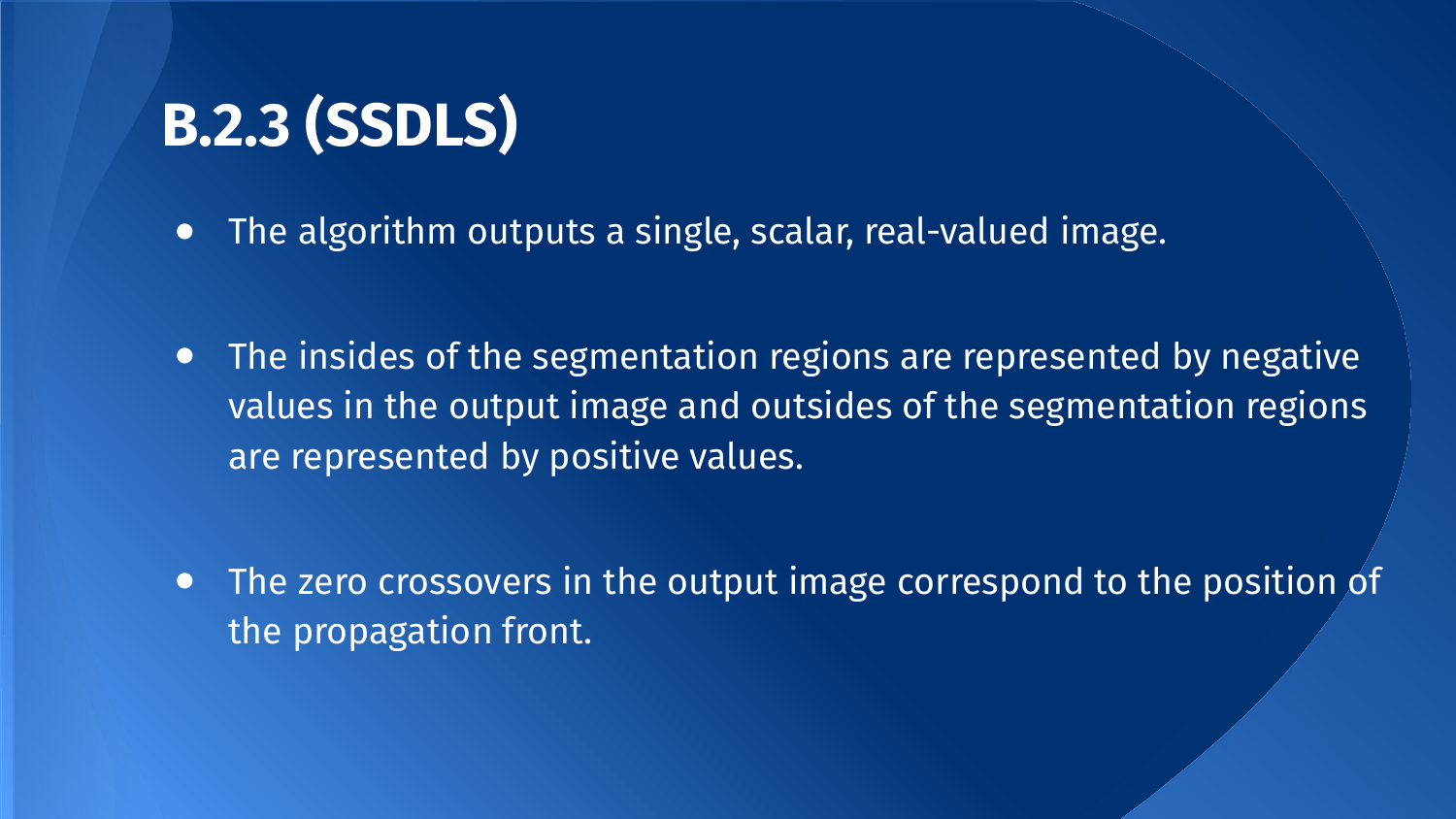

# B.2.3 (SSDLS)
The algorithm outputs a single, scalar, real-valued image.

The insides of the segmentation regions are represented by negative values in the output image and outsides of the segmentation regions are represented by positive values.

The zero crossovers in the output image correspond to the position of the propagation front.